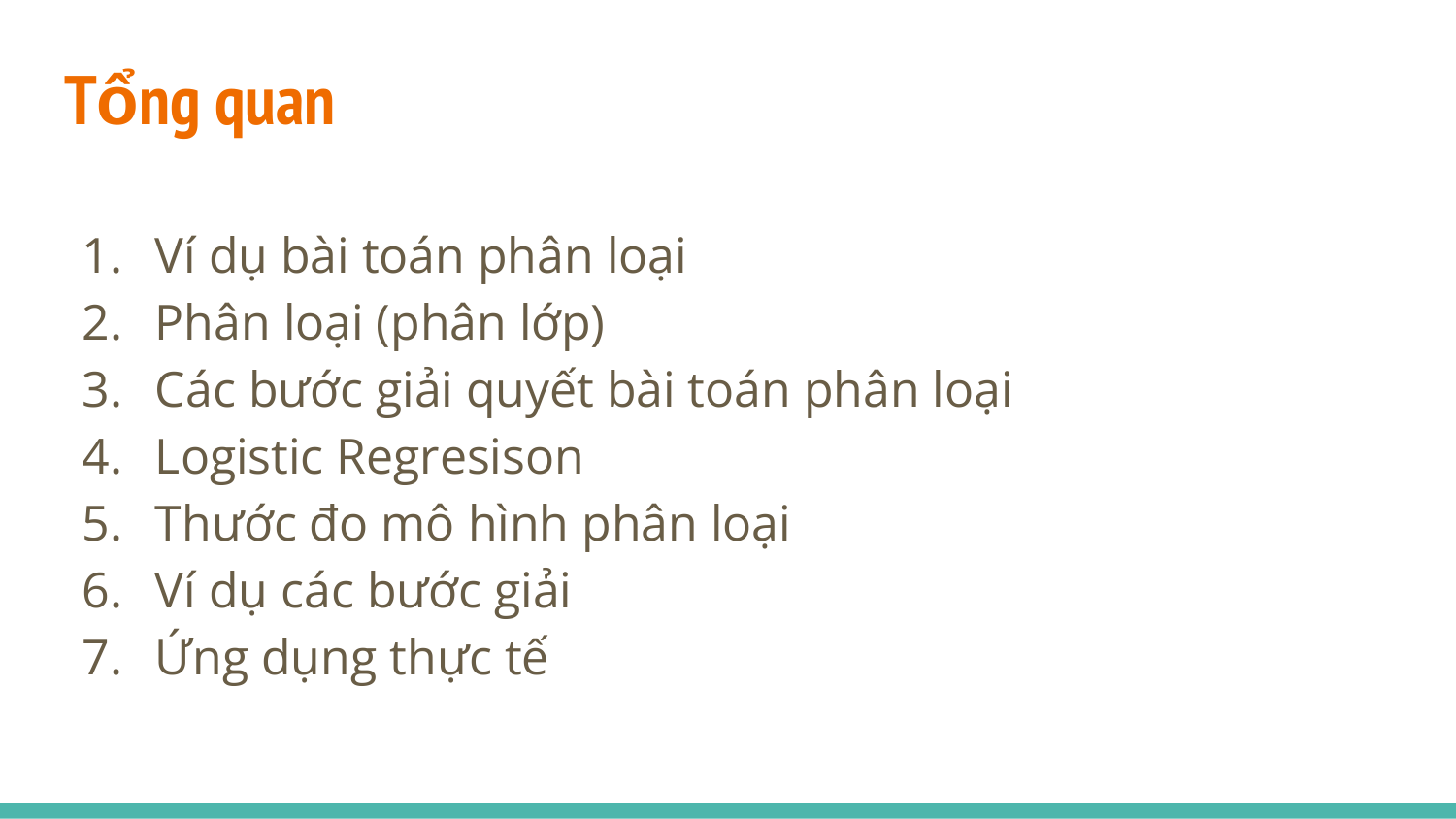

# Tổng quan
Ví dụ bài toán phân loại
Phân loại (phân lớp)
Các bước giải quyết bài toán phân loại
Logistic Regresison
Thước đo mô hình phân loại
Ví dụ các bước giải
Ứng dụng thực tế